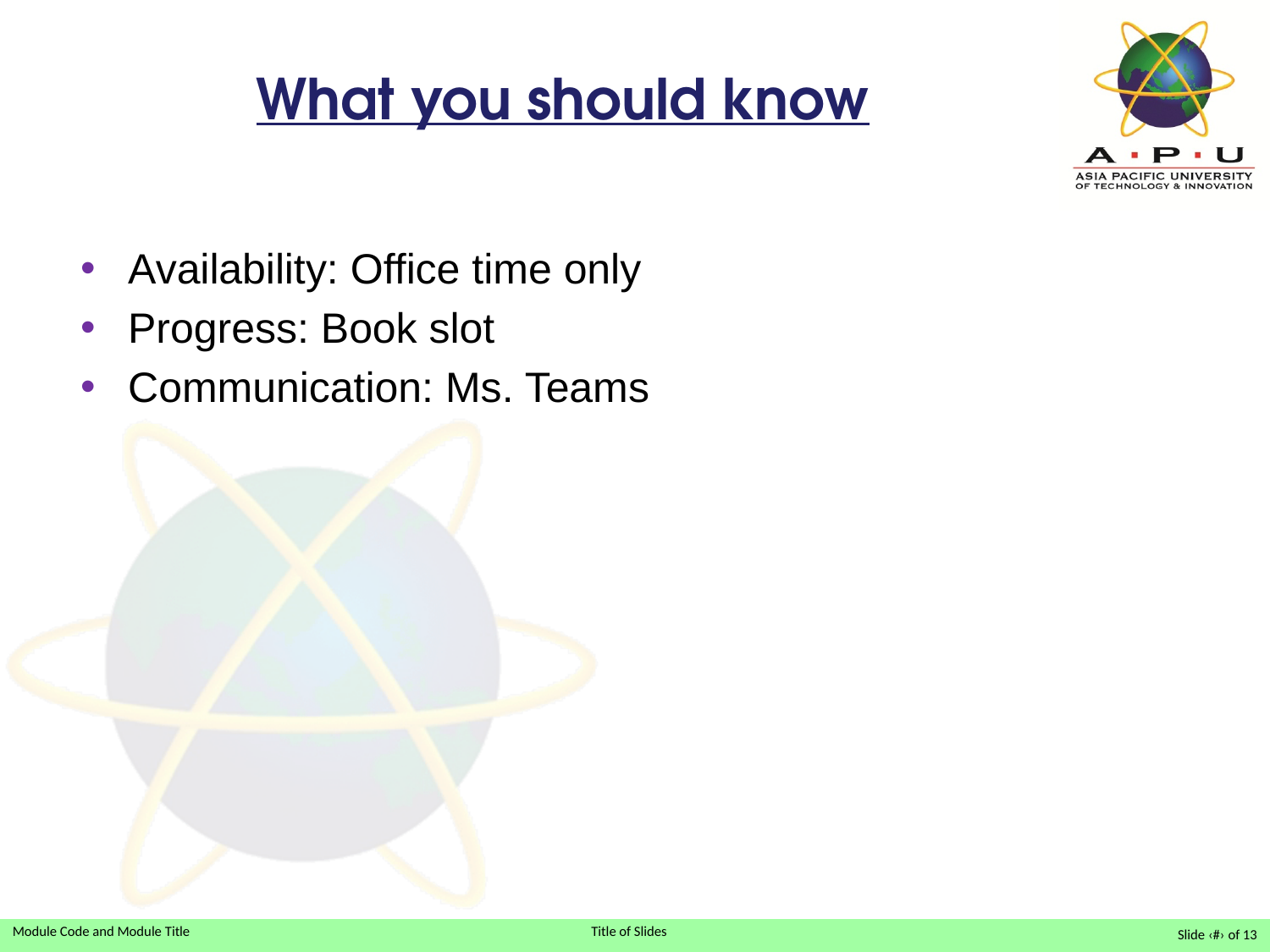

What you should know
Availability: Office time only
Progress: Book slot
Communication: Ms. Teams

Slide ‹#› of 13